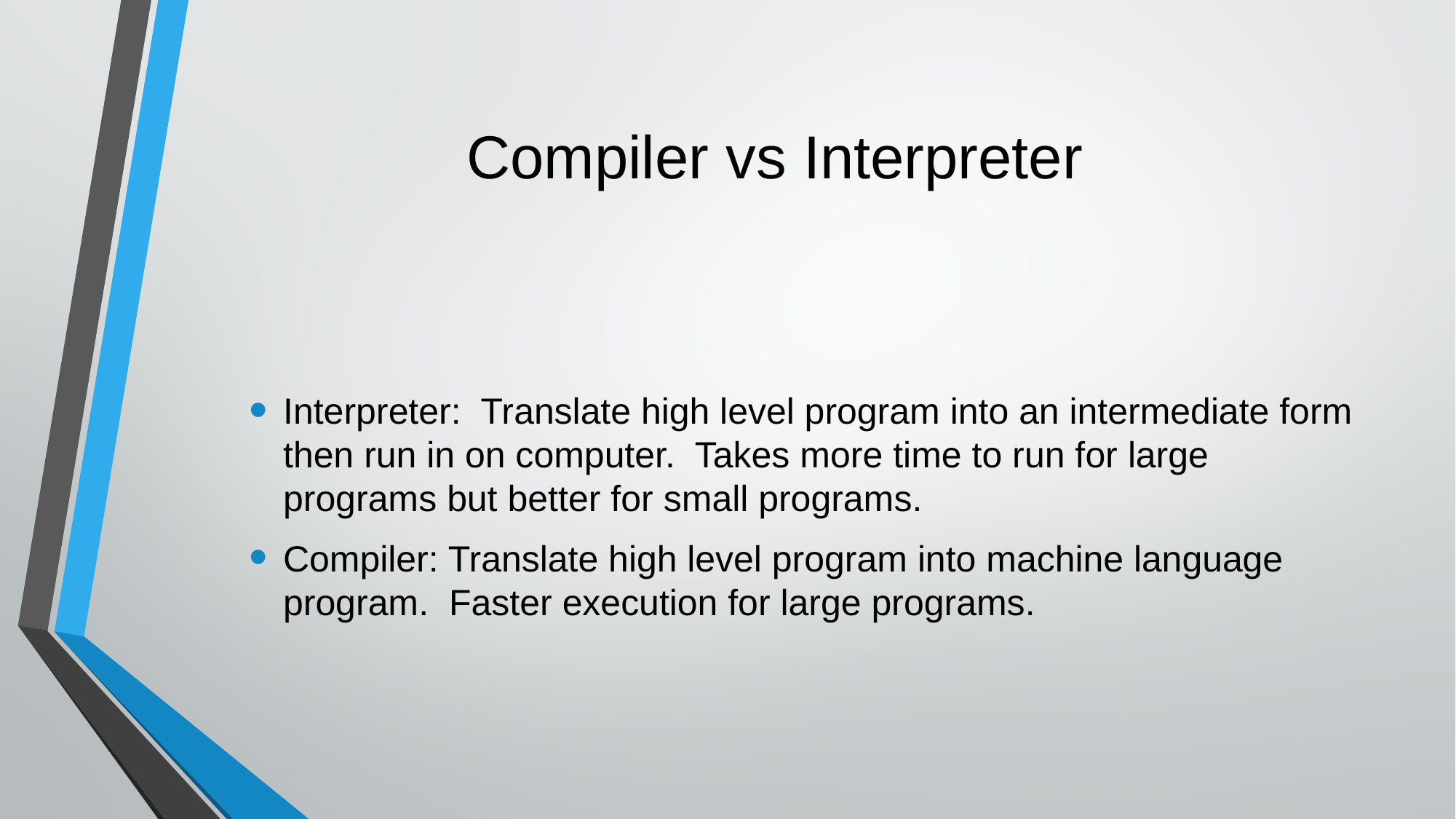

# Compiler vs Interpreter
Interpreter:  Translate high level program into an intermediate form then run in on computer.  Takes more time to run for large programs but better for small programs.
Compiler: Translate high level program into machine language program.  Faster execution for large programs.